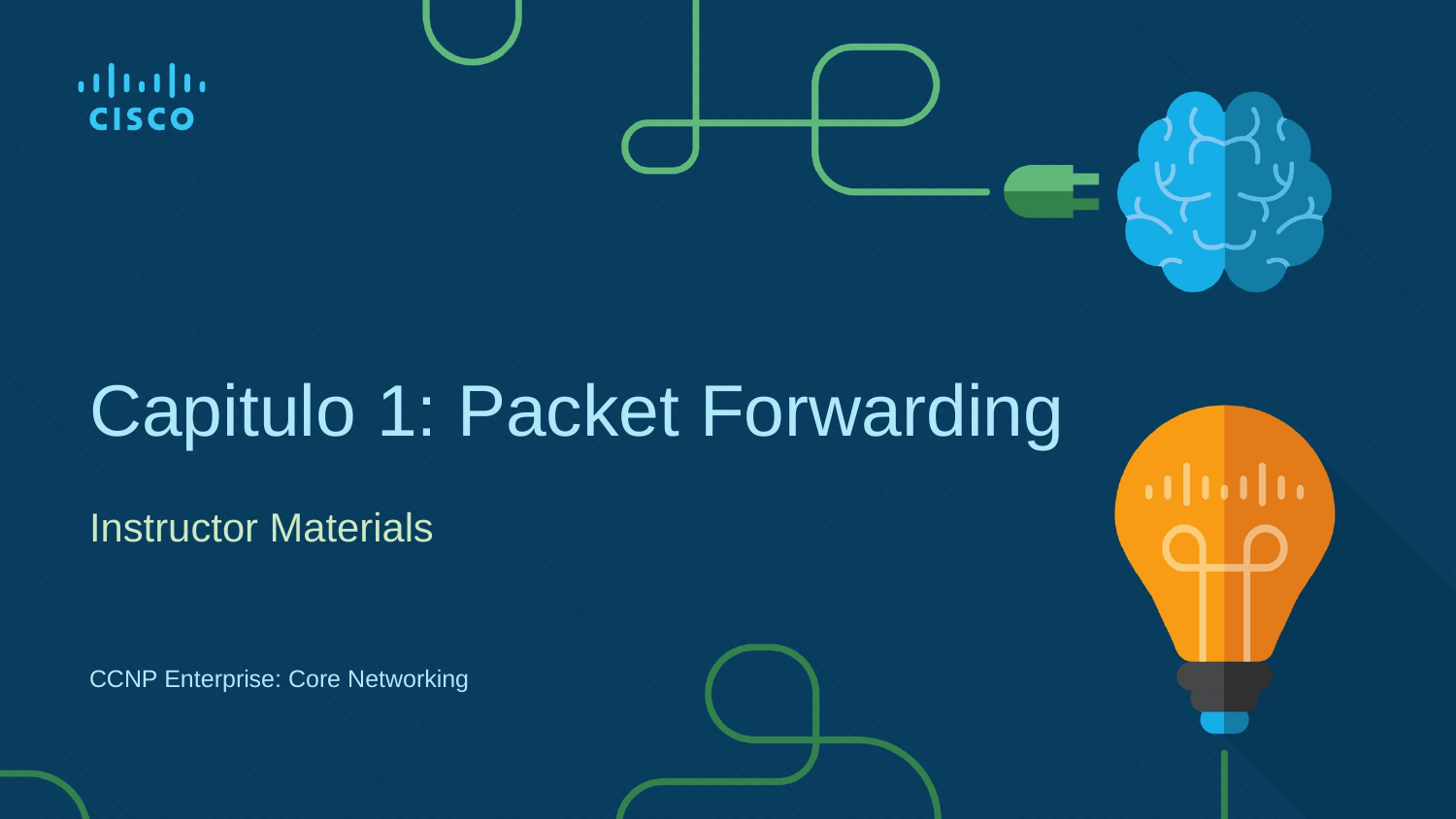

# Capitulo 1: Packet Forwarding
Instructor Materials
CCNP Enterprise: Core Networking